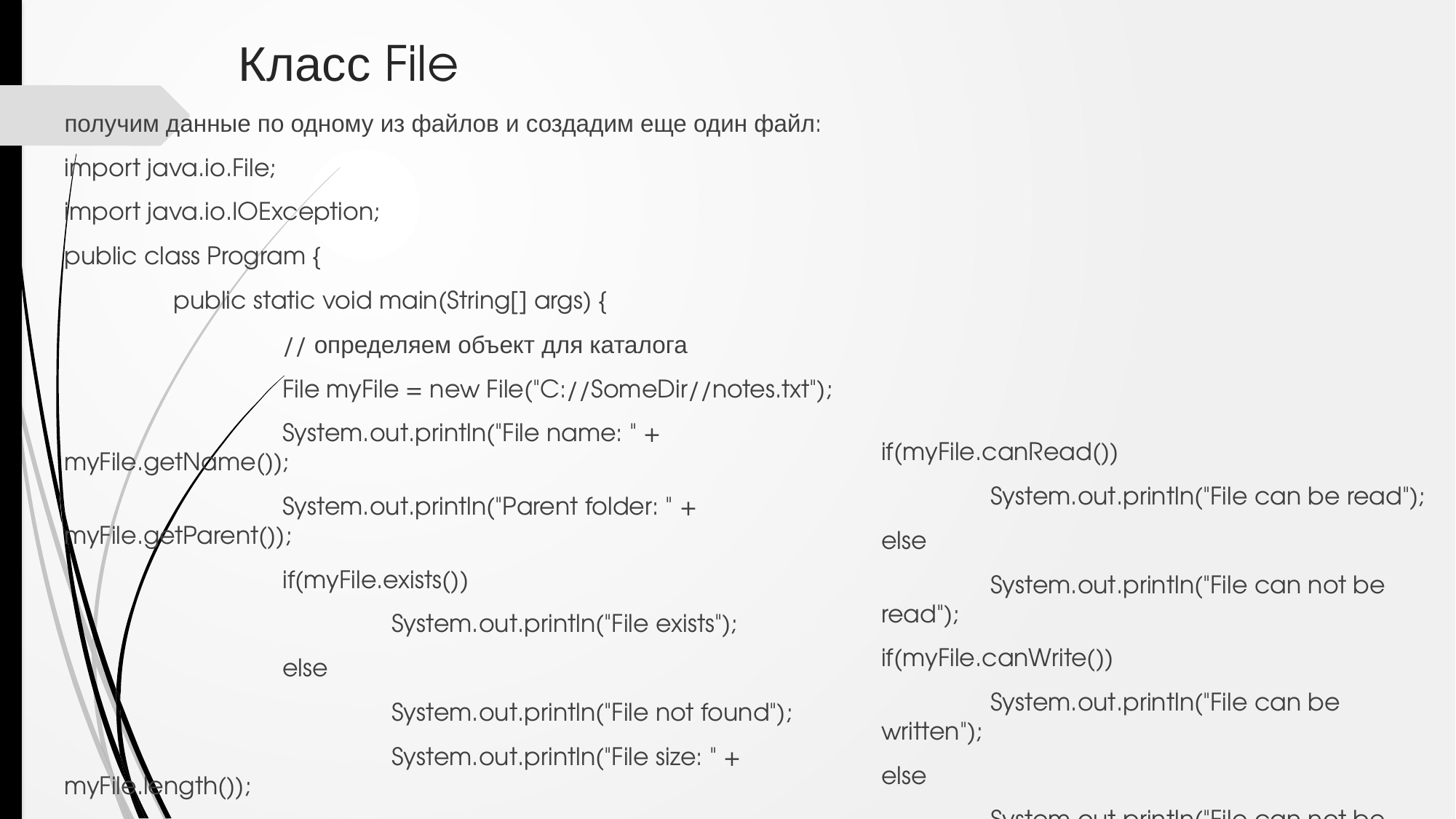

# Класс File
получим данные по одному из файлов и создадим еще один файл:
import java.io.File;
import java.io.IOException;
public class Program {
	public static void main(String[] args) {
		// определяем объект для каталога
		File myFile = new File("C://SomeDir//notes.txt");
		System.out.println("File name: " + myFile.getName());
		System.out.println("Parent folder: " + myFile.getParent());
		if(myFile.exists())
			System.out.println("File exists");
		else
			System.out.println("File not found");
			System.out.println("File size: " + myFile.length());

if(myFile.canRead())
	System.out.println("File can be read");
else
	System.out.println("File can not be read");
if(myFile.canWrite())
	System.out.println("File can be written");
else
	System.out.println("File can not be written");